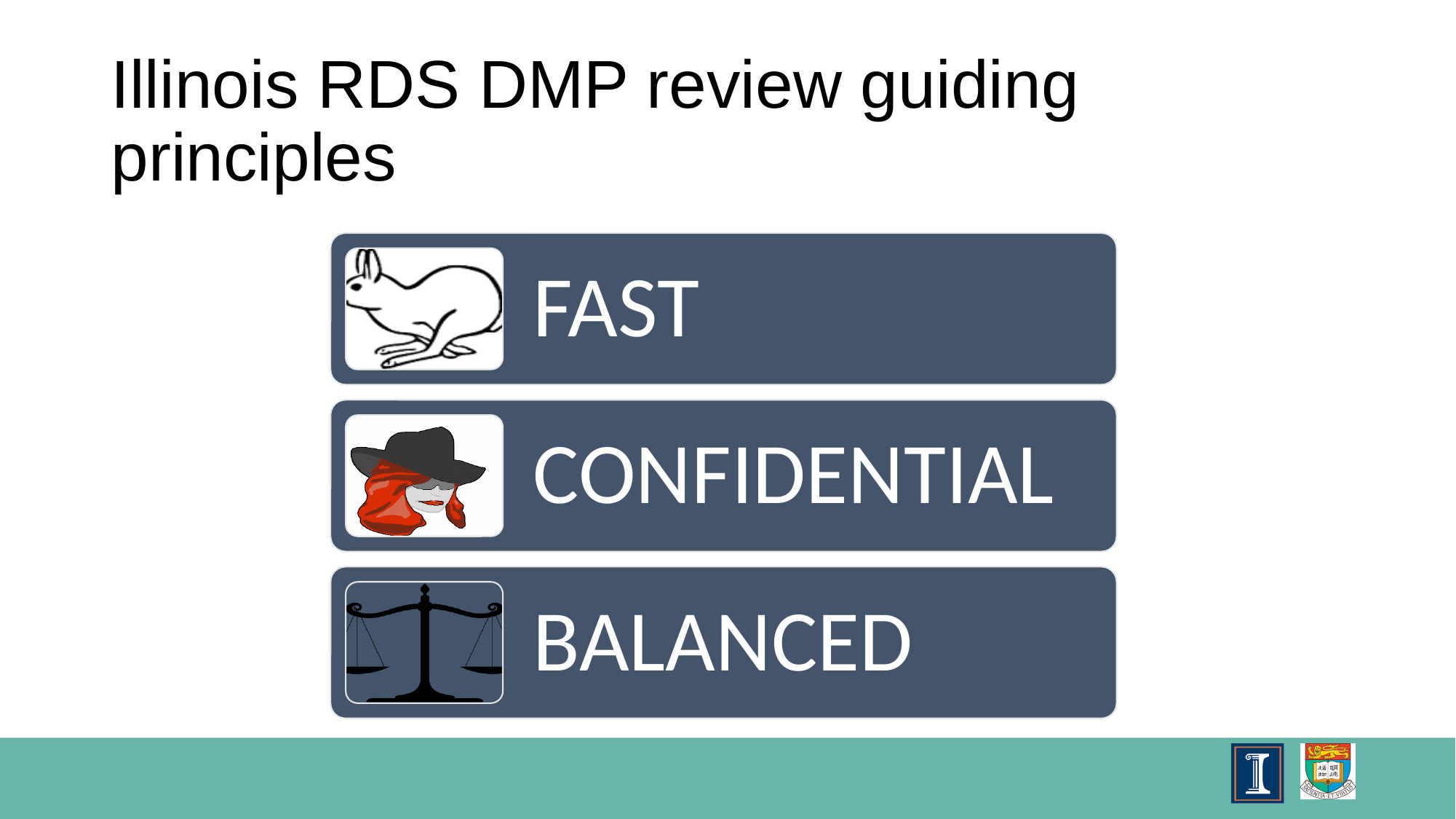

# Illinois RDS DMP review guiding principles
FAST
CONFIDENTIAL
BALANCED